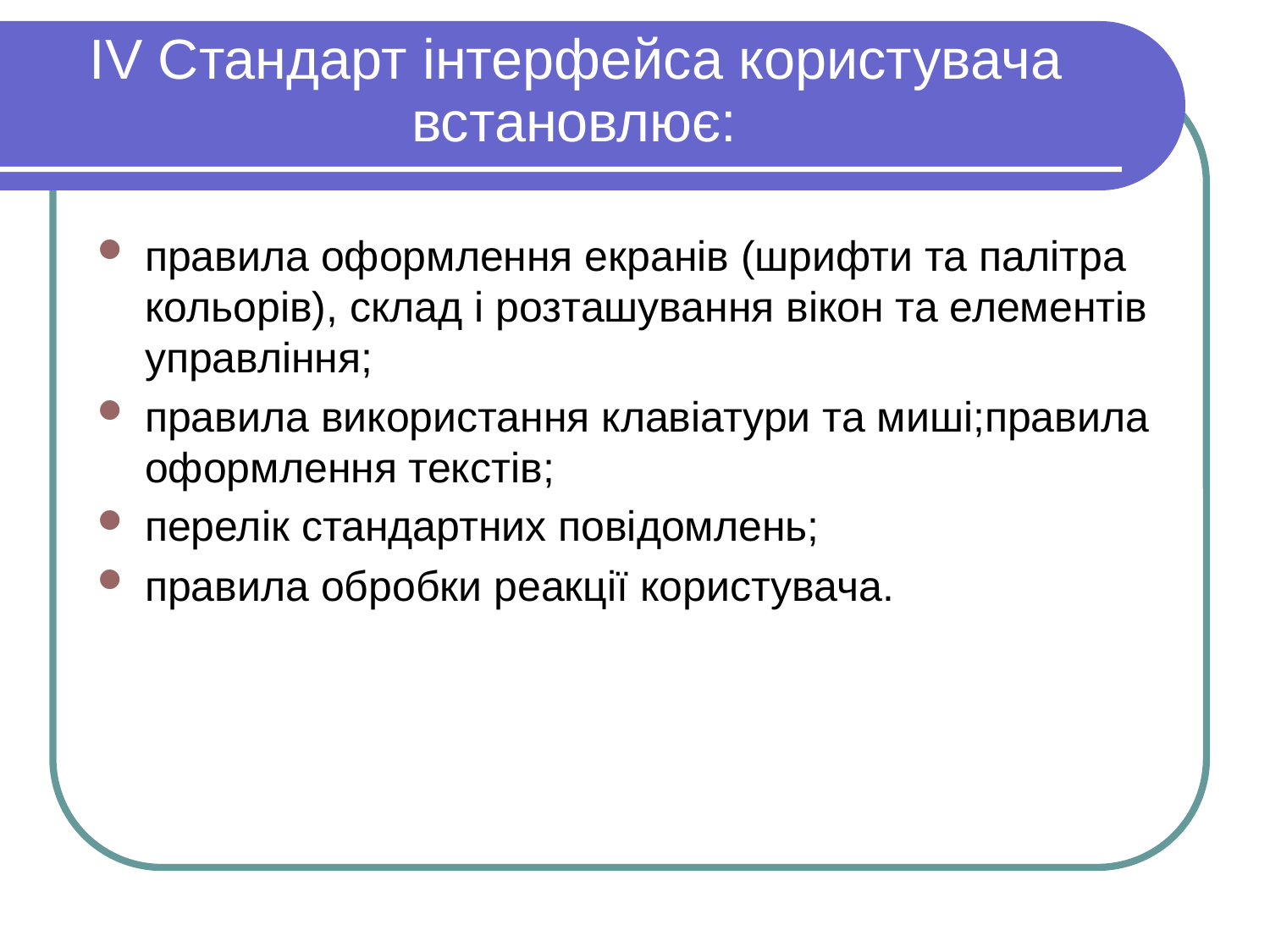

# IV Стандарт інтерфейса користувача  встановлює:
правила оформлення екранів (шрифти та палітра кольорів), склад і розташування вікон та елементів управління;
правила використання клавіатури та миші;правила оформлення текстів;
перелік стандартних повідомлень;
правила обробки реакції користувача.